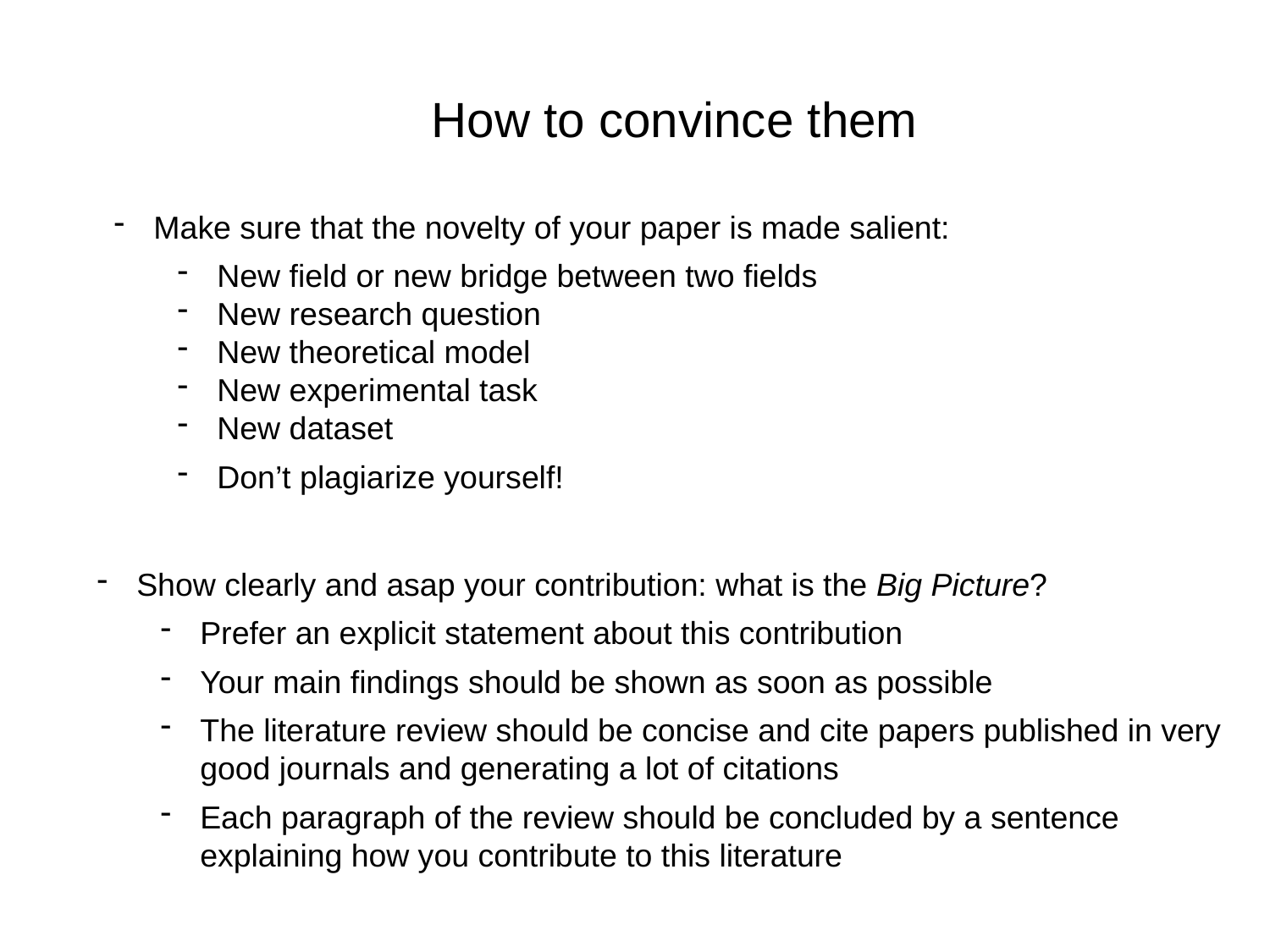

How to convince them
Make sure that the novelty of your paper is made salient:
New field or new bridge between two fields
New research question
New theoretical model
New experimental task
New dataset
Don’t plagiarize yourself!

Show clearly and asap your contribution: what is the Big Picture?
Prefer an explicit statement about this contribution
Your main findings should be shown as soon as possible
The literature review should be concise and cite papers published in very good journals and generating a lot of citations
Each paragraph of the review should be concluded by a sentence explaining how you contribute to this literature